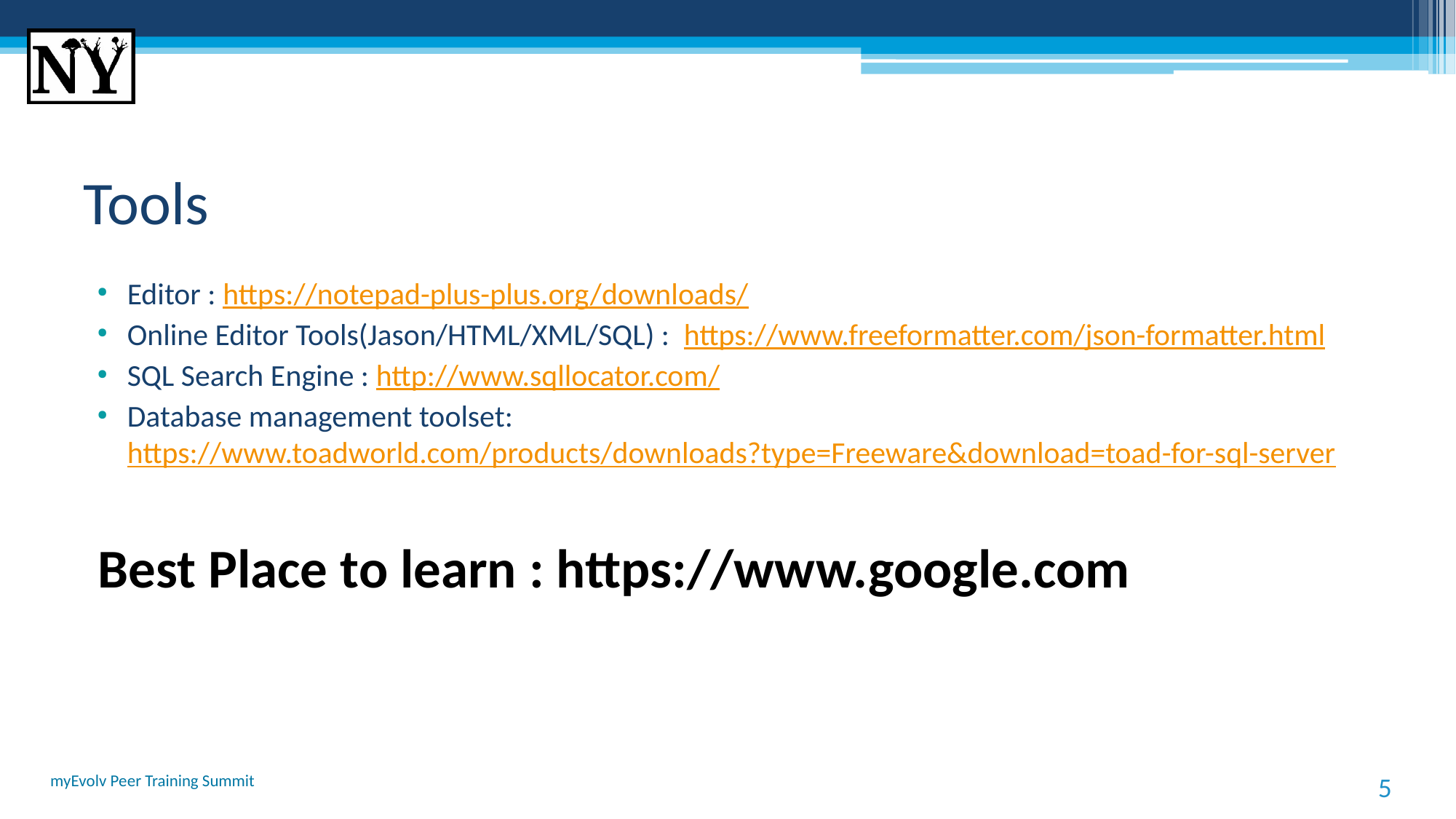

# Tools
Editor : https://notepad-plus-plus.org/downloads/
Online Editor Tools(Jason/HTML/XML/SQL) :  https://www.freeformatter.com/json-formatter.html
SQL Search Engine : http://www.sqllocator.com/
Database management toolset: https://www.toadworld.com/products/downloads?type=Freeware&download=toad-for-sql-server

Best Place to learn : https://www.google.com
myEvolv Peer Training Summit
5